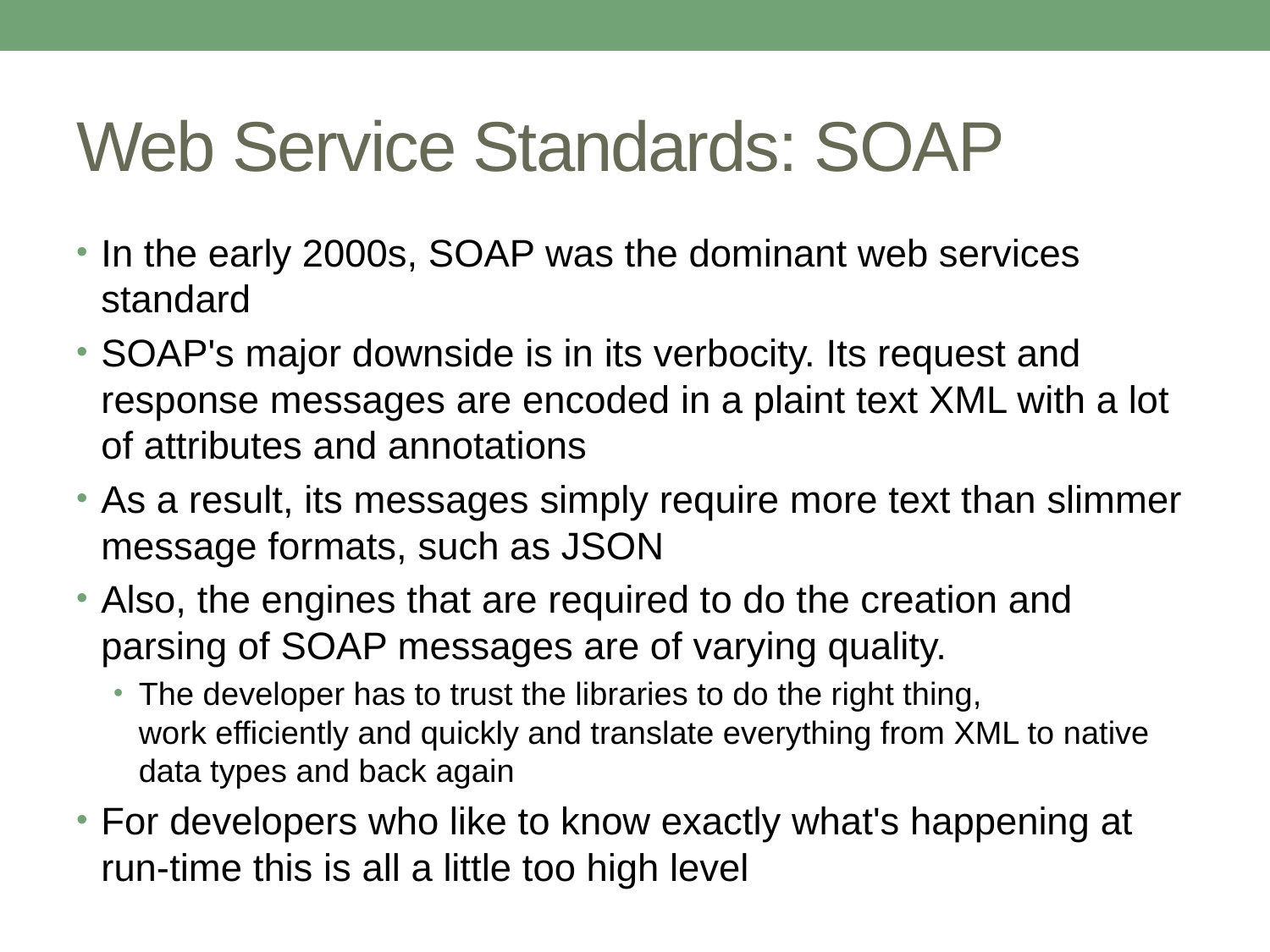

# Web Service Standards: SOAP
In the early 2000s, SOAP was the dominant web services standard
SOAP's major downside is in its verbocity. Its request and response messages are encoded in a plaint text XML with a lot of attributes and annotations
As a result, its messages simply require more text than slimmer message formats, such as JSON
Also, the engines that are required to do the creation and parsing of SOAP messages are of varying quality.
The developer has to trust the libraries to do the right thing, work efficiently and quickly and translate everything from XML to native data types and back again
For developers who like to know exactly what's happening at run-time this is all a little too high level